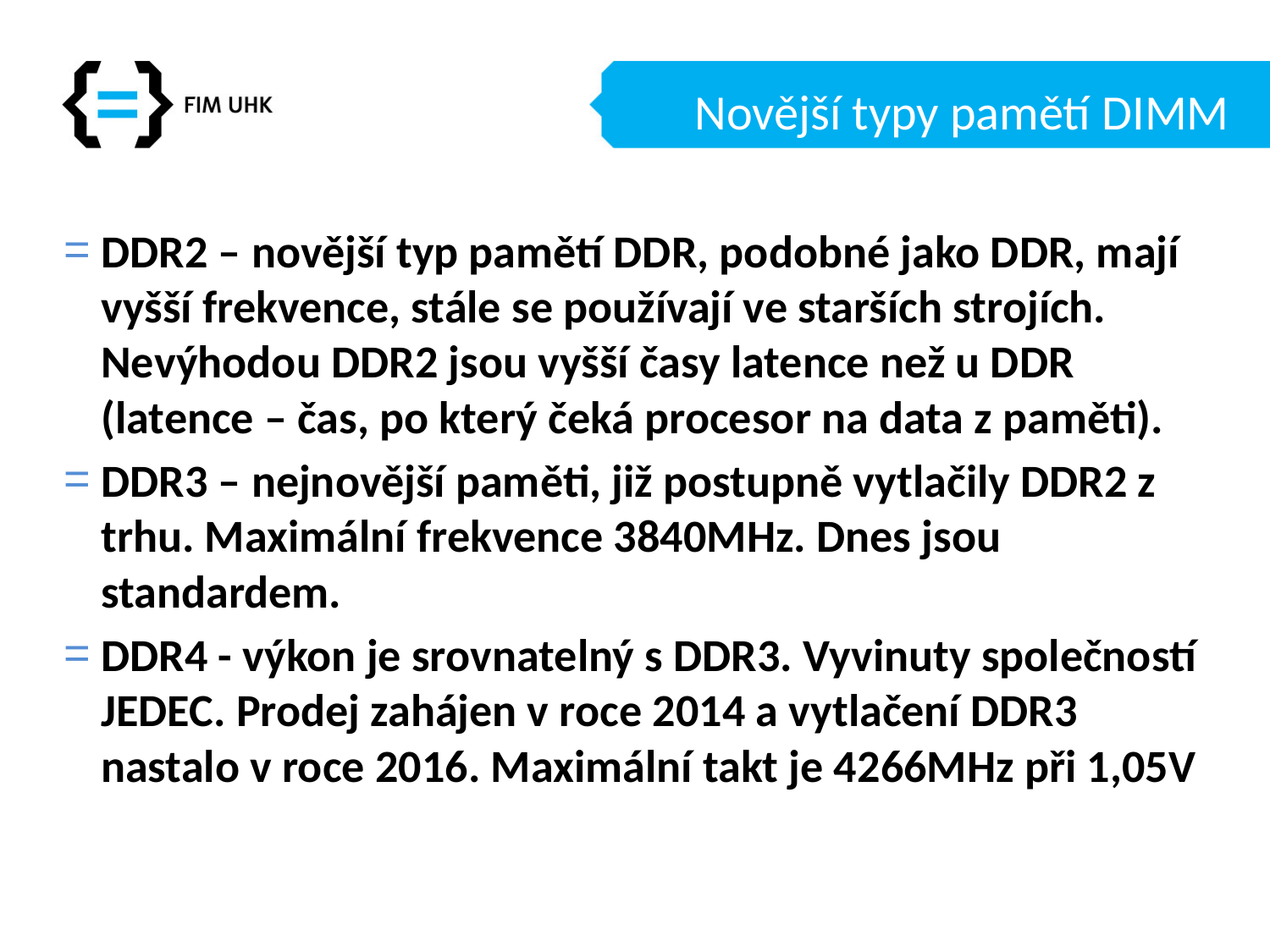

# Novější typy pamětí DIMM
DDR2 – novější typ pamětí DDR, podobné jako DDR, mají vyšší frekvence, stále se používají ve starších strojích. Nevýhodou DDR2 jsou vyšší časy latence než u DDR (latence – čas, po který čeká procesor na data z paměti).
DDR3 – nejnovější paměti, již postupně vytlačily DDR2 z trhu. Maximální frekvence 3840MHz. Dnes jsou standardem.
DDR4 - výkon je srovnatelný s DDR3. Vyvinuty společností JEDEC. Prodej zahájen v roce 2014 a vytlačení DDR3 nastalo v roce 2016. Maximální takt je 4266MHz při 1,05V